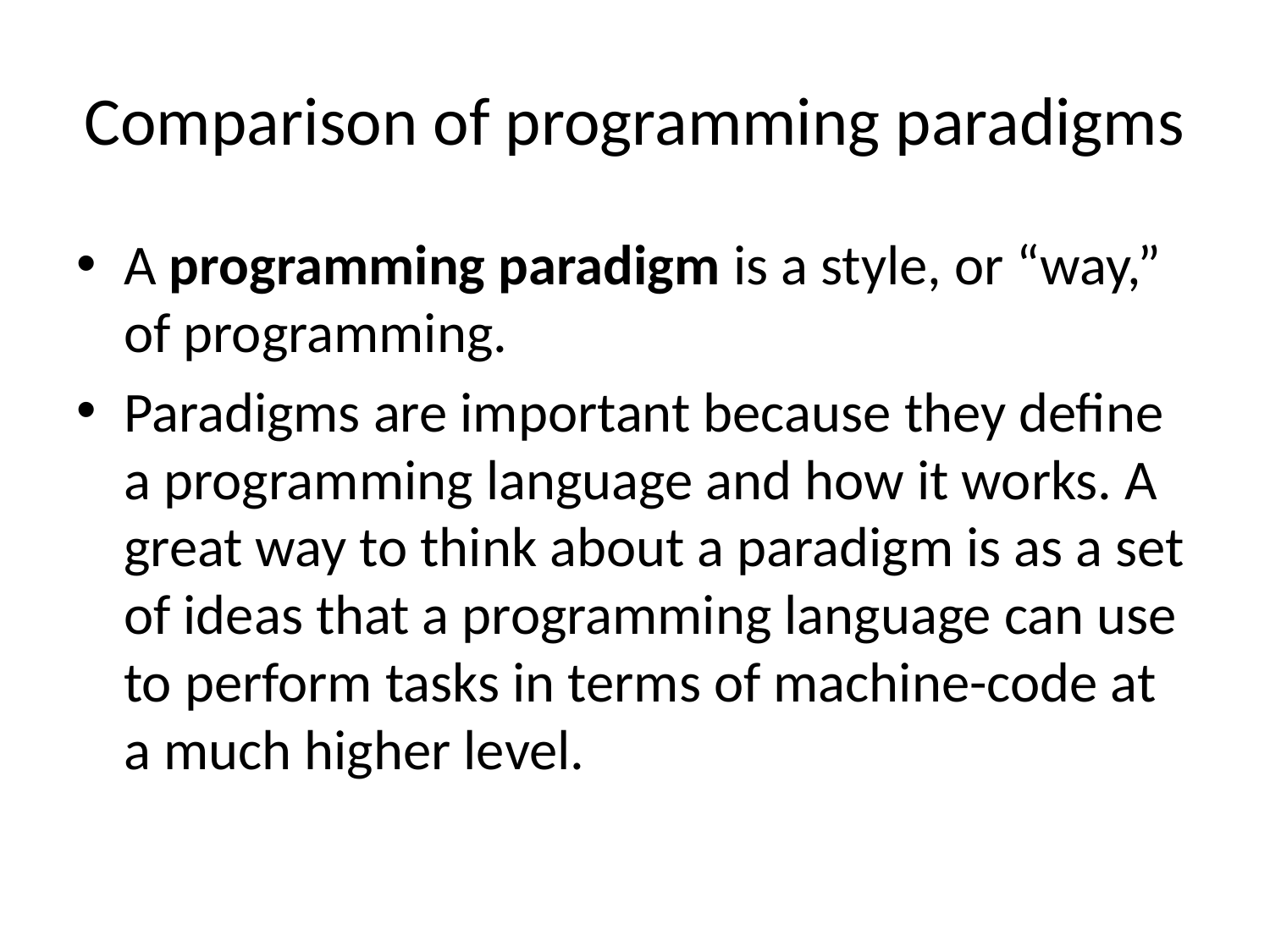

# Comparison of programming paradigms
A programming paradigm is a style, or “way,” of programming.
Paradigms are important because they define a programming language and how it works. A great way to think about a paradigm is as a set of ideas that a programming language can use to perform tasks in terms of machine-code at a much higher level.